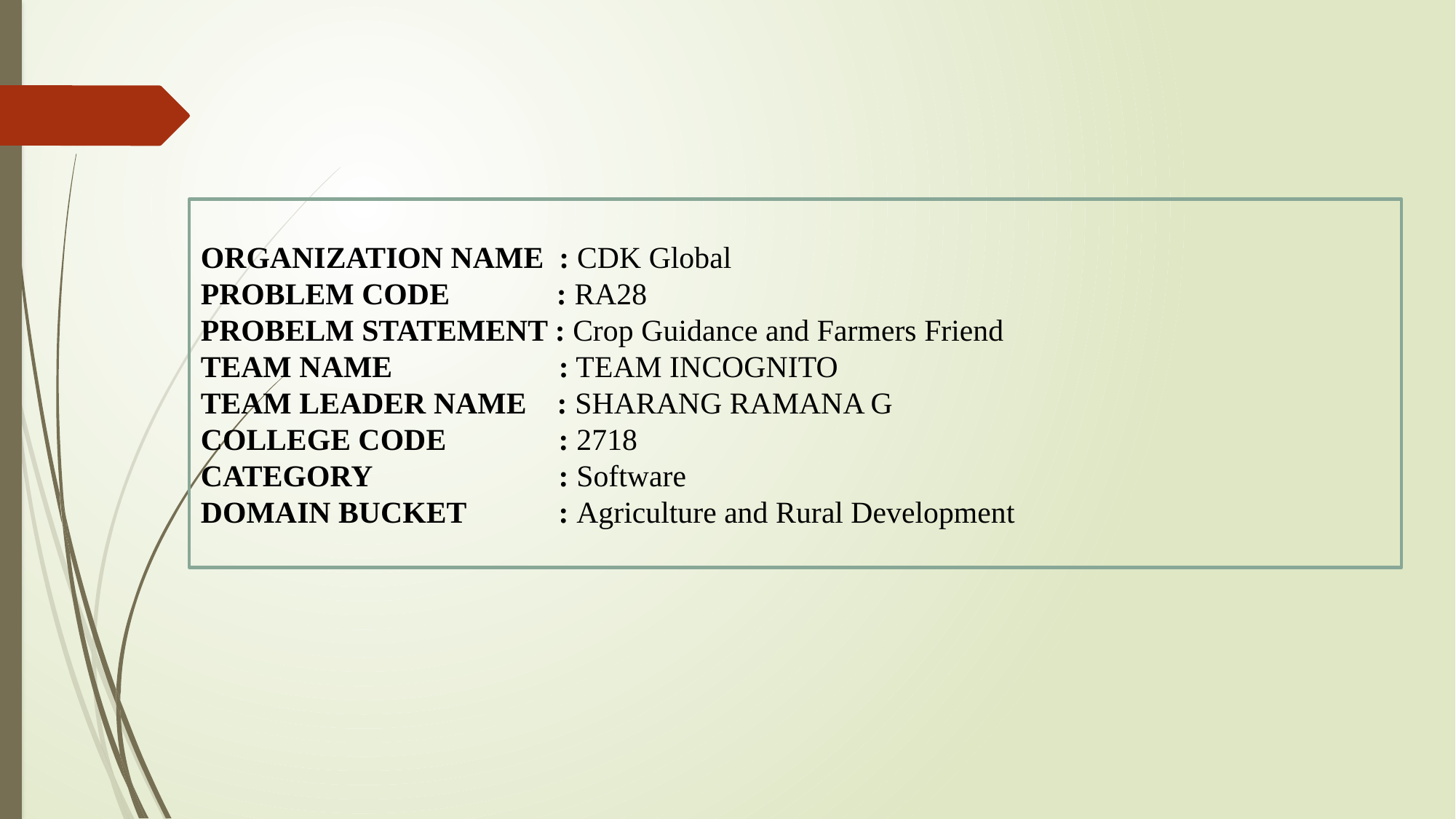

ORGANIZATION NAME  : CDK Global
PROBLEM CODE              : RA28
PROBELM STATEMENT : Crop Guidance and Farmers Friend
TEAM NAME		    : TEAM INCOGNITO
TEAM LEADER NAME    : SHARANG RAMANA G
COLLEGE CODE 	    : 2718
CATEGORY		    : Software
DOMAIN BUCKET	    : Agriculture and Rural Development